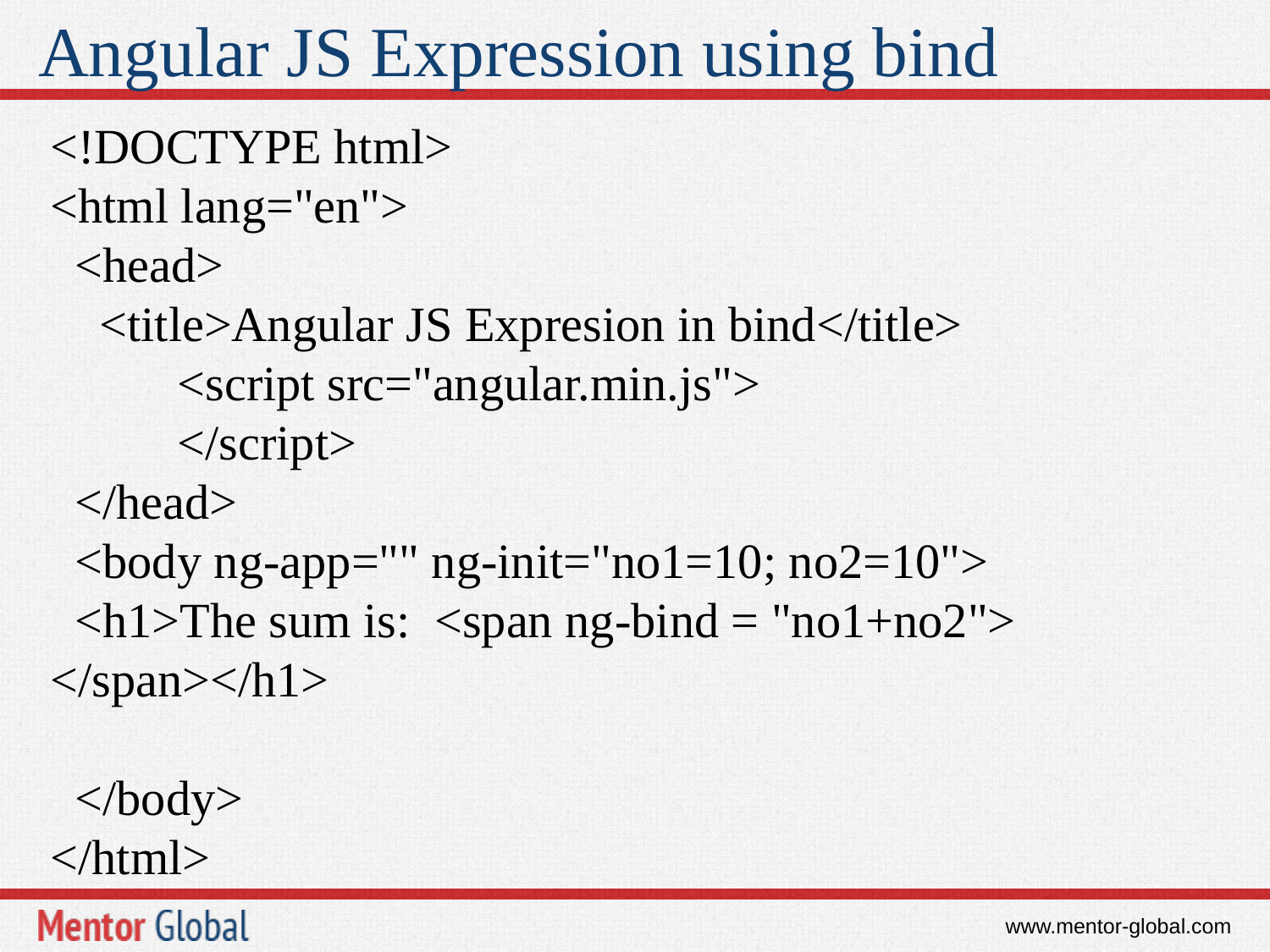

# Angular JS Expression using bind
<!DOCTYPE html>
<html lang="en">
  <head>
    <title>Angular JS Expresion in bind</title>
	<script src="angular.min.js">
	</script>
  </head>
  <body ng-app="" ng-init="no1=10; no2=10">
  <h1>The sum is:  <span ng-bind = "no1+no2"> </span></h1>
  </body>
</html>